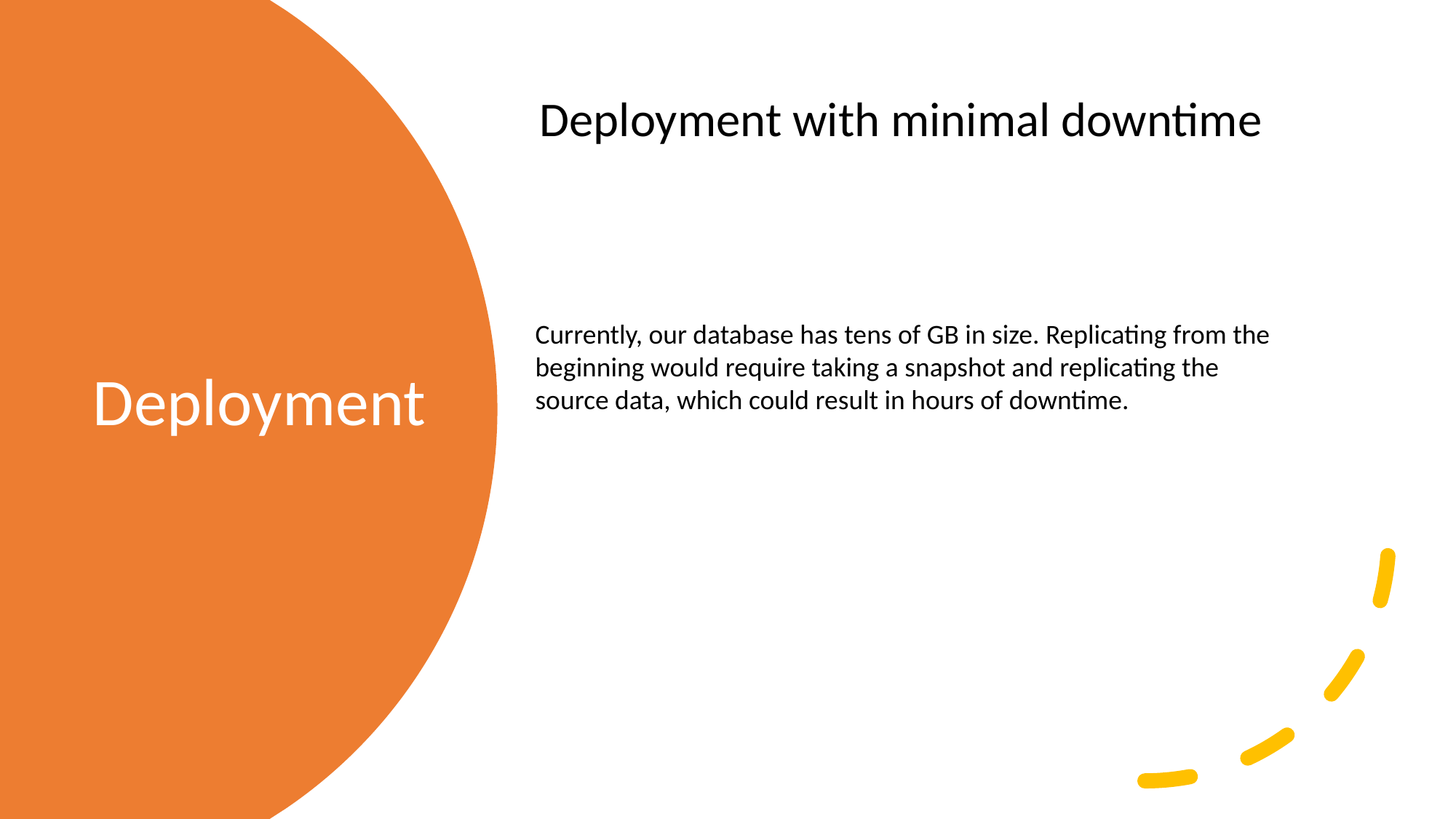

Deployment with minimal downtime

# Deployment

Currently, our database has tens of GB in size. Replicating from the beginning would require taking a snapshot and replicating the source data, which could result in hours of downtime.